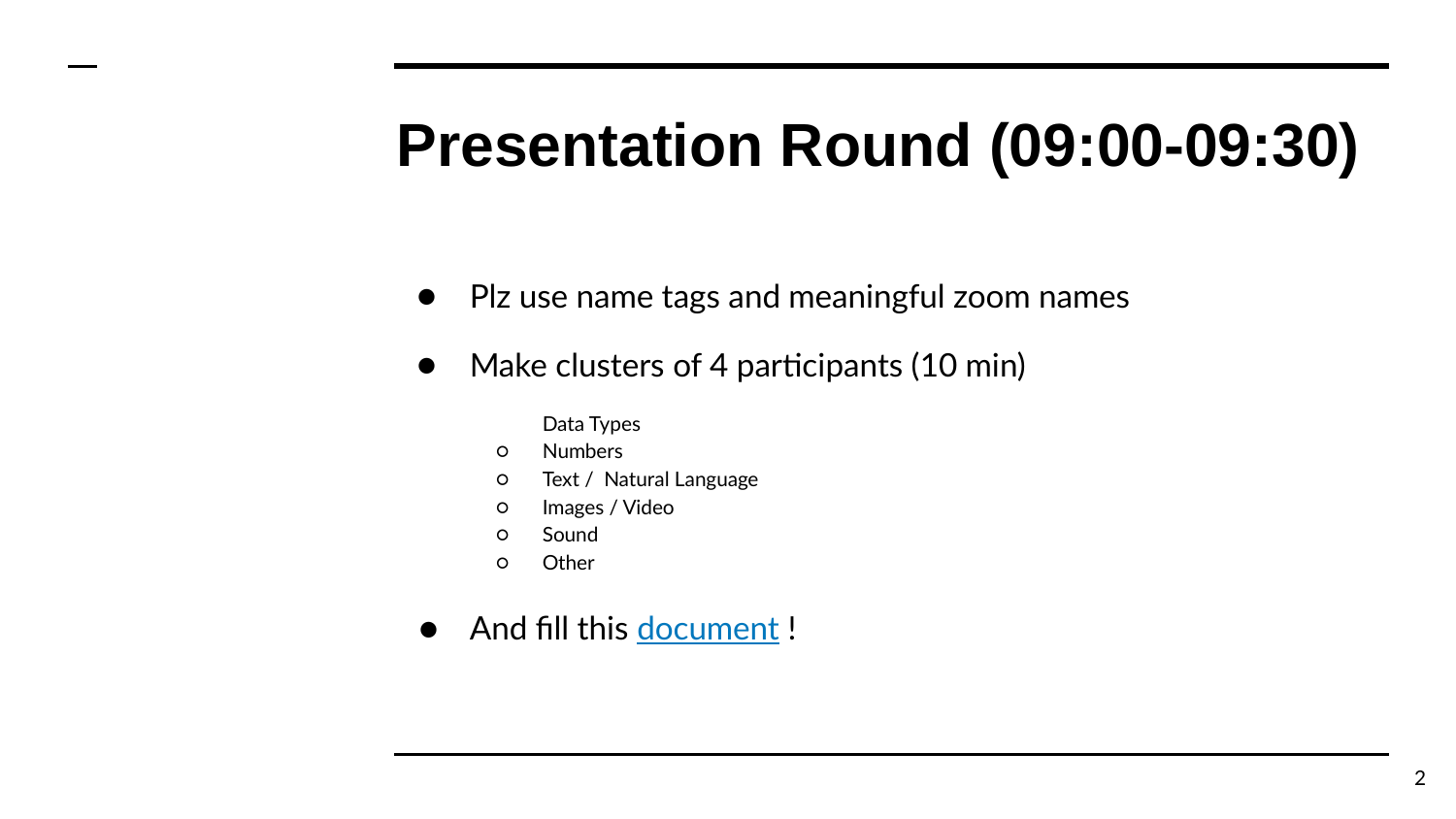

# Presentation Round (09:00-09:30)
Plz use name tags and meaningful zoom names
Make clusters of 4 participants (10 min)
	Data Types
Numbers
Text /  Natural Language
Images / Video
Sound
Other

And fill this document !

2